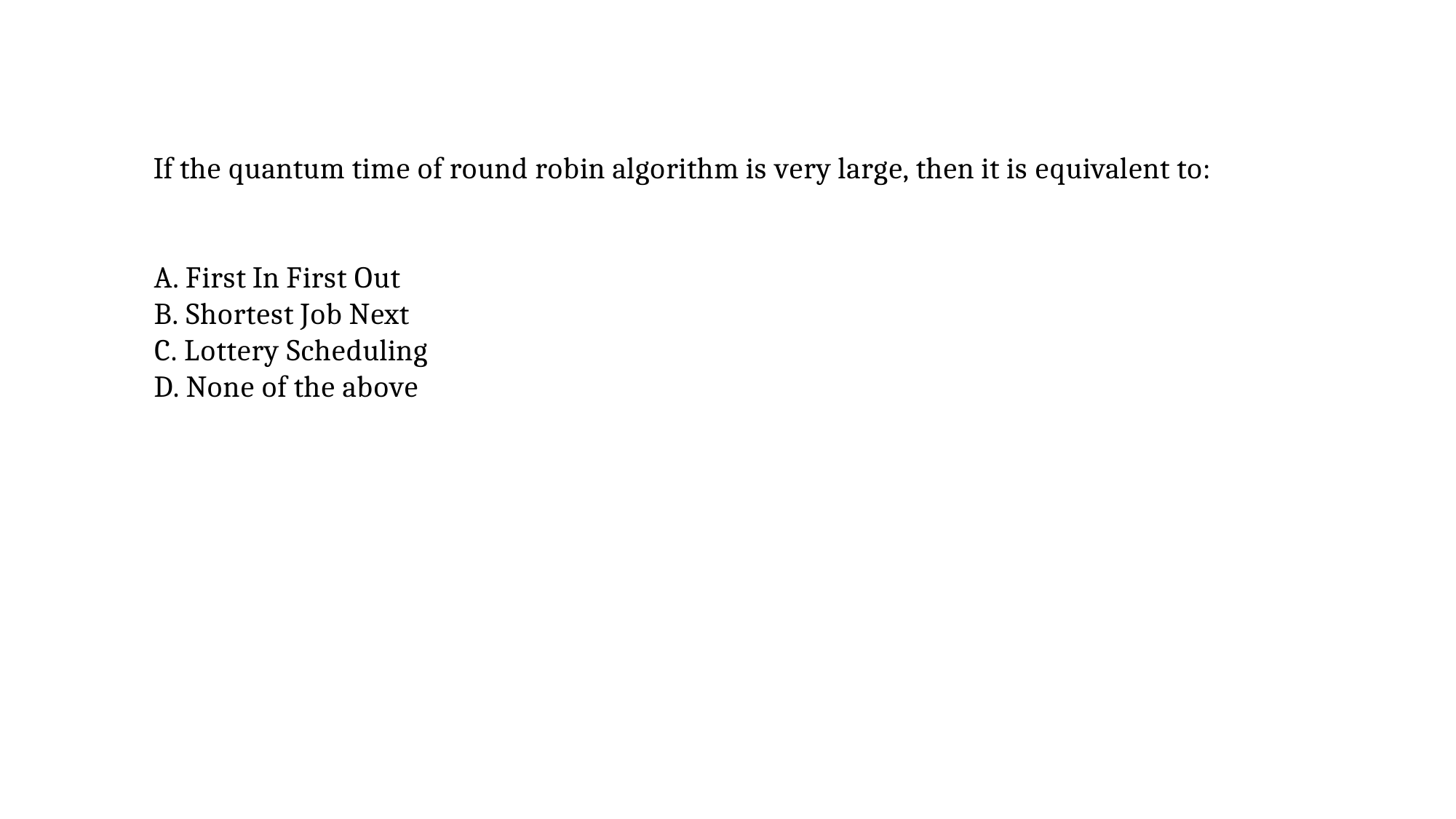

If the quantum time of round robin algorithm is very large, then it is equivalent to:

A. First In First Out
B. Shortest Job Next
C. Lottery Scheduling
D. None of the above